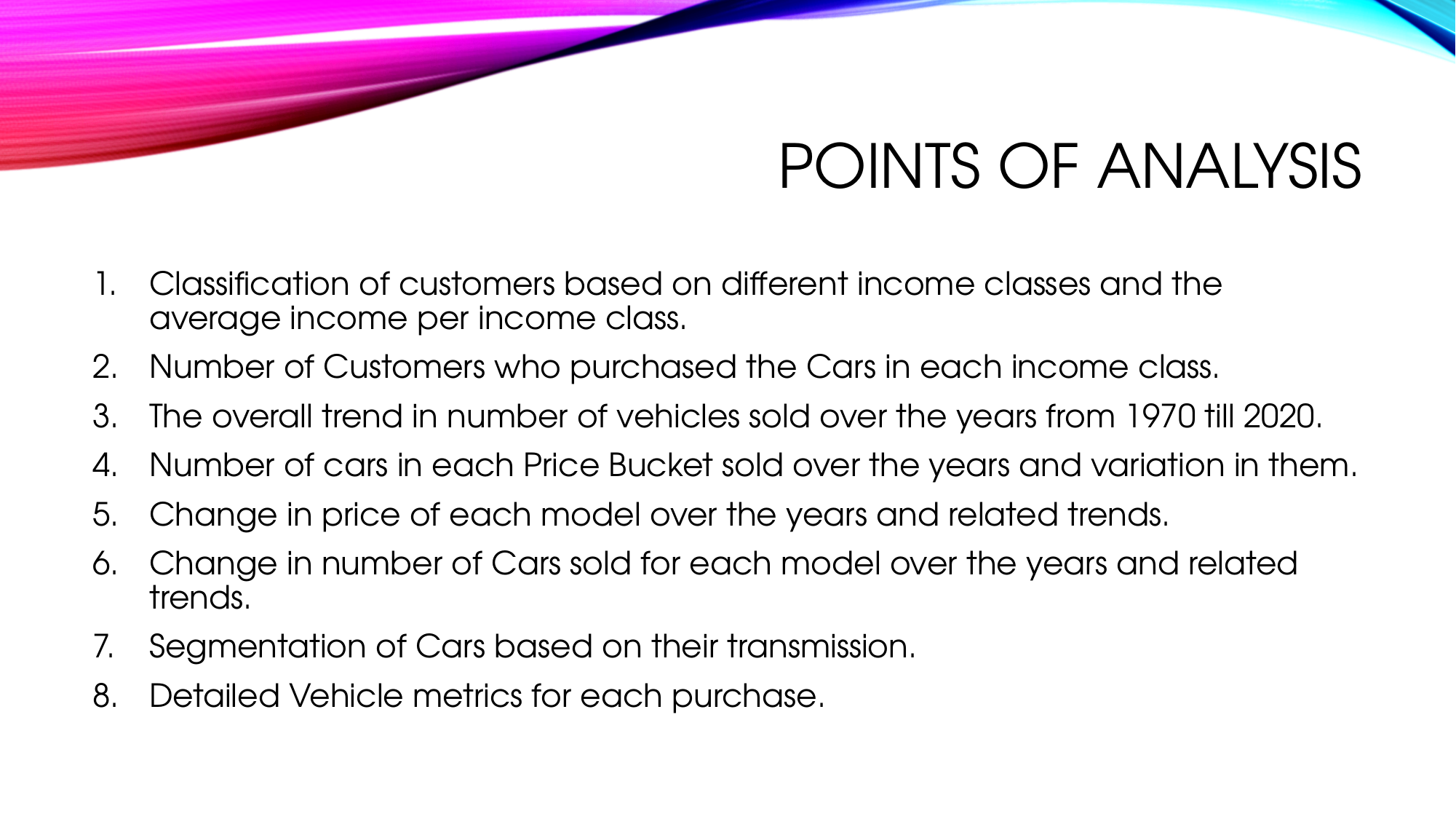

# POINTS OF ANALYSIS
Classification of customers based on different income classes and the average income per income class.
Number of Customers who purchased the Cars in each income class.
The overall trend in number of vehicles sold over the years from 1970 till 2020.
Number of cars in each Price Bucket sold over the years and variation in them.
Change in price of each model over the years and related trends.
Change in number of Cars sold for each model over the years and related trends.
Segmentation of Cars based on their transmission.
Detailed Vehicle metrics for each purchase.